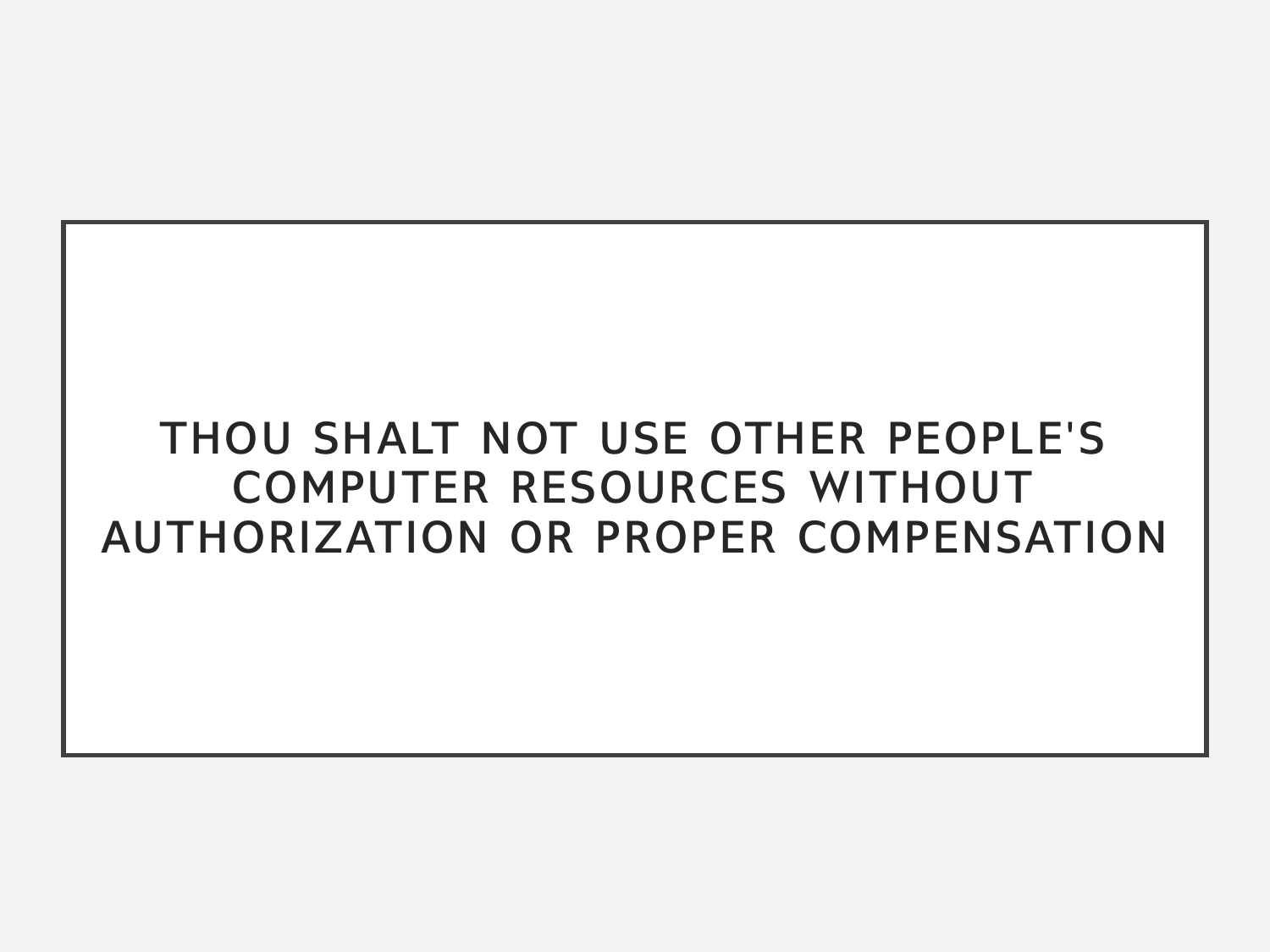

# THOU SHALT NOT USE OTHER PEOPLE'S COMPUTER RESOURCES WITHOUT AUTHORIZATION OR PROPER COMPENSATION